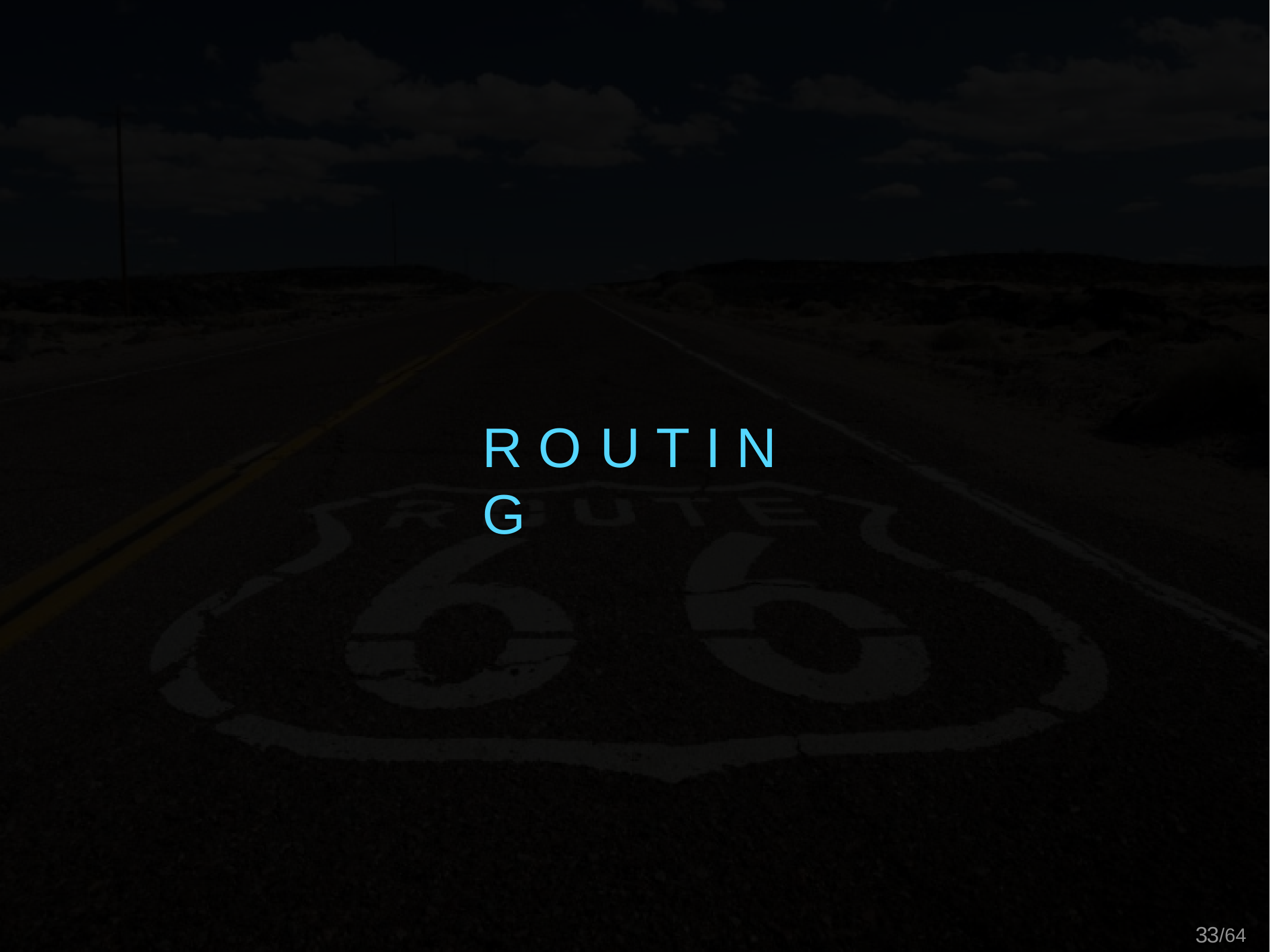

# R O U T I N G
33/64